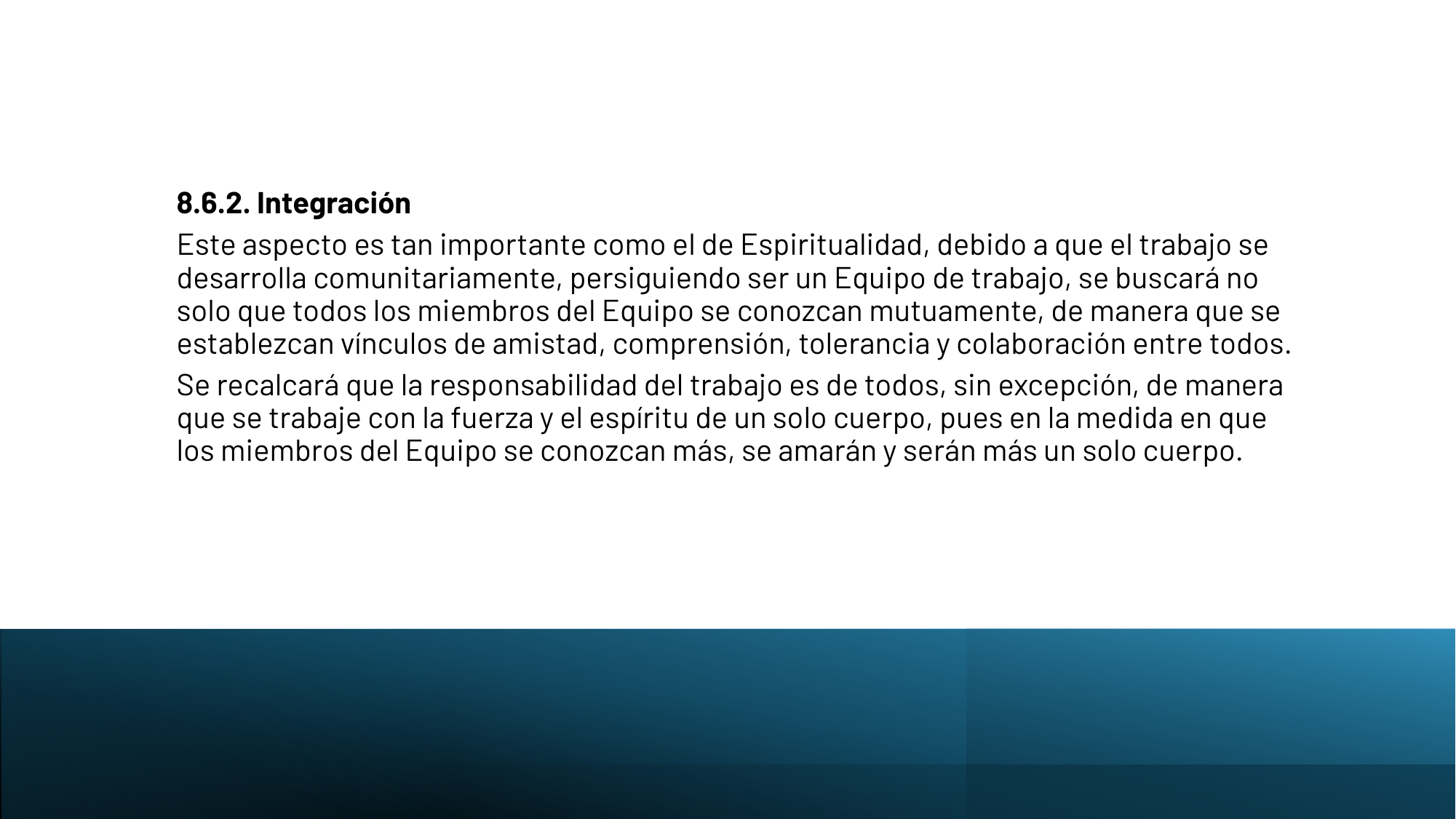

8.6.2. Integración
8.6.2. Integración
Este aspecto es tan importante como el de Espiritualidad, debido a que el trabajo se desarrolla comunitariamente, persiguiendo ser un Equipo de trabajo, se buscará no solo que todos los miembros del Equipo se conozcan mutuamente, de manera que se establezcan vínculos de amistad, comprensión, tolerancia y colaboración entre todos.
Se recalcará que la responsabilidad del trabajo es de todos, sin excepción, de manera que se trabaje con la fuerza y el espíritu de un solo cuerpo, pues en la medida en que los miembros del Equipo se conozcan más, se amarán y serán más un solo cuerpo.